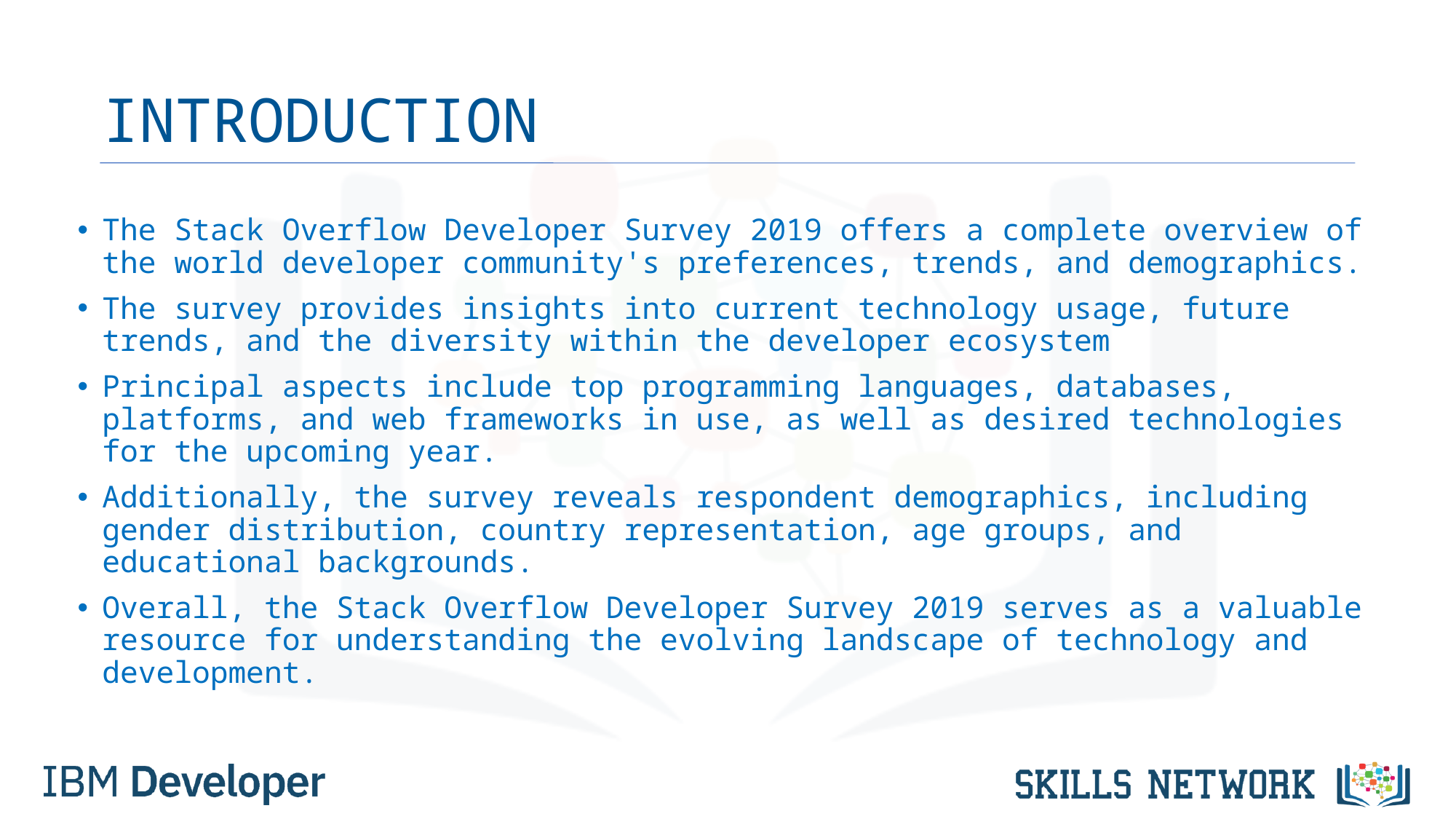

# INTRODUCTION
The Stack Overflow Developer Survey 2019 offers a complete overview of the world developer community's preferences, trends, and demographics.
The survey provides insights into current technology usage, future trends, and the diversity within the developer ecosystem
Principal aspects include top programming languages, databases, platforms, and web frameworks in use, as well as desired technologies for the upcoming year.
Additionally, the survey reveals respondent demographics, including gender distribution, country representation, age groups, and educational backgrounds.
Overall, the Stack Overflow Developer Survey 2019 serves as a valuable resource for understanding the evolving landscape of technology and development.